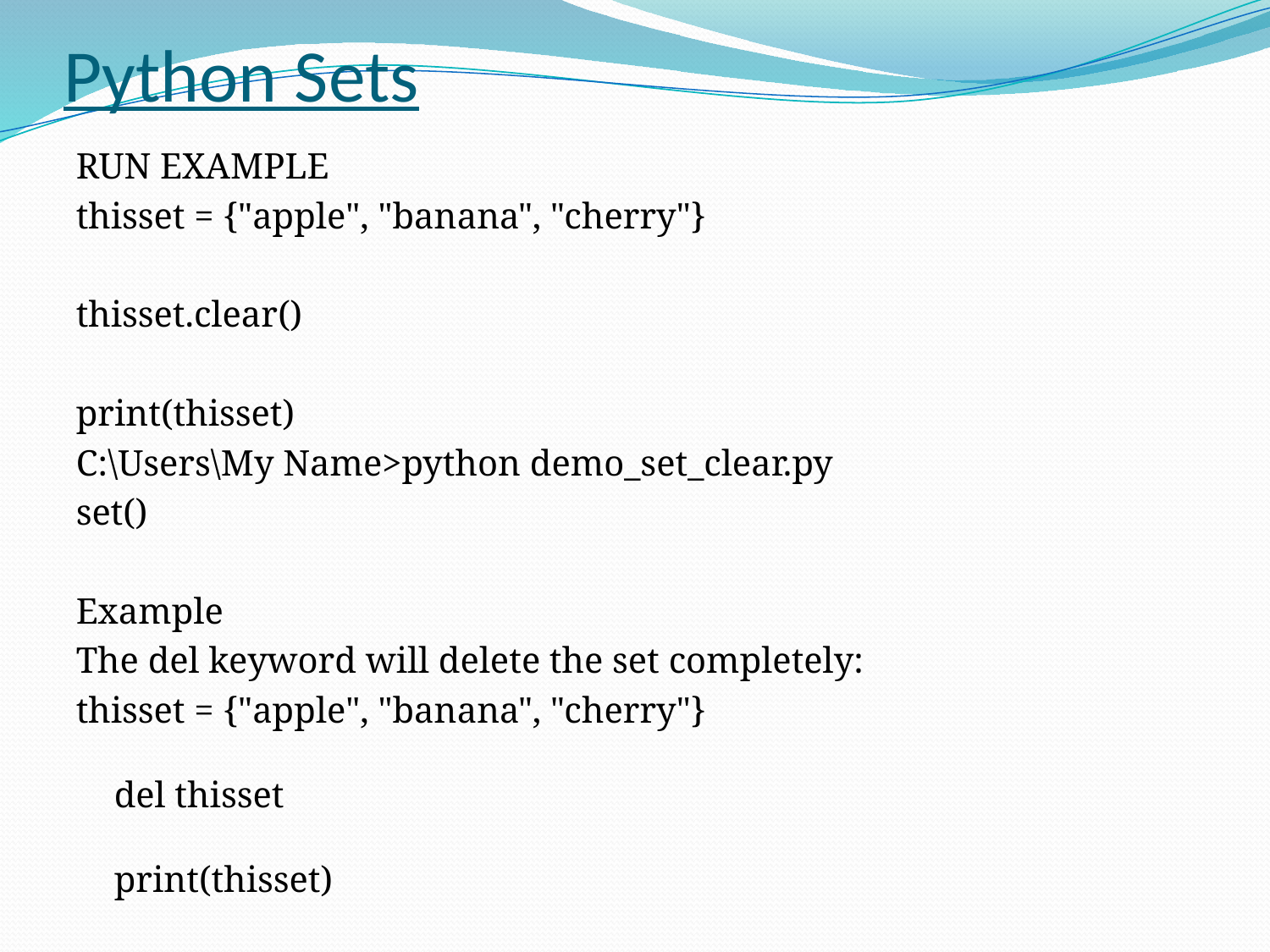

# Python Sets
RUN EXAMPLE
thisset = {"apple", "banana", "cherry"}

thisset.clear()

print(thisset)
C:\Users\My Name>python demo_set_clear.py
set()

Example
The del keyword will delete the set completely:
thisset = {"apple", "banana", "cherry"}
del thisset
print(thisset)